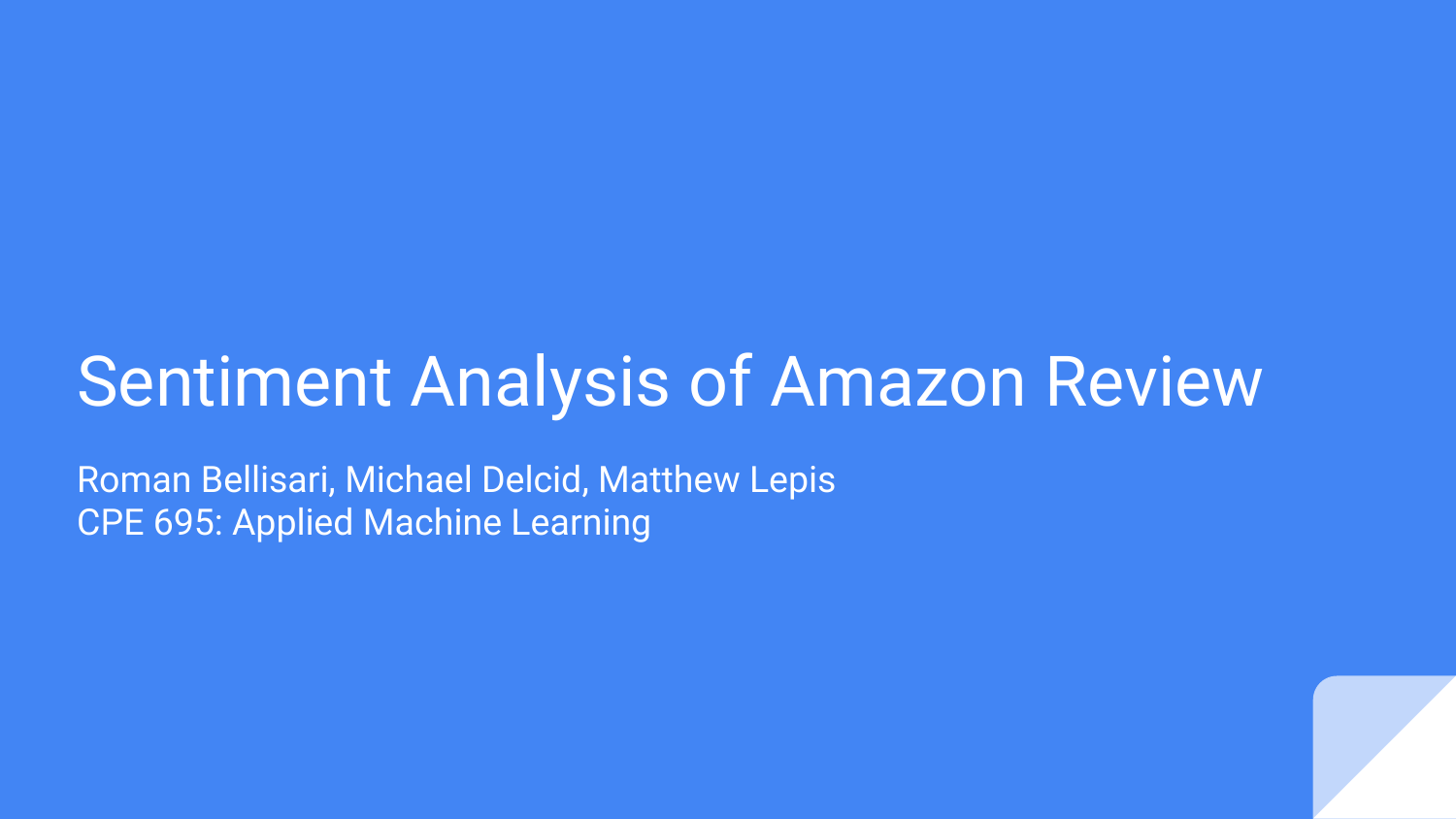

# Sentiment Analysis of Amazon Review
Roman Bellisari, Michael Delcid, Matthew Lepis
CPE 695: Applied Machine Learning